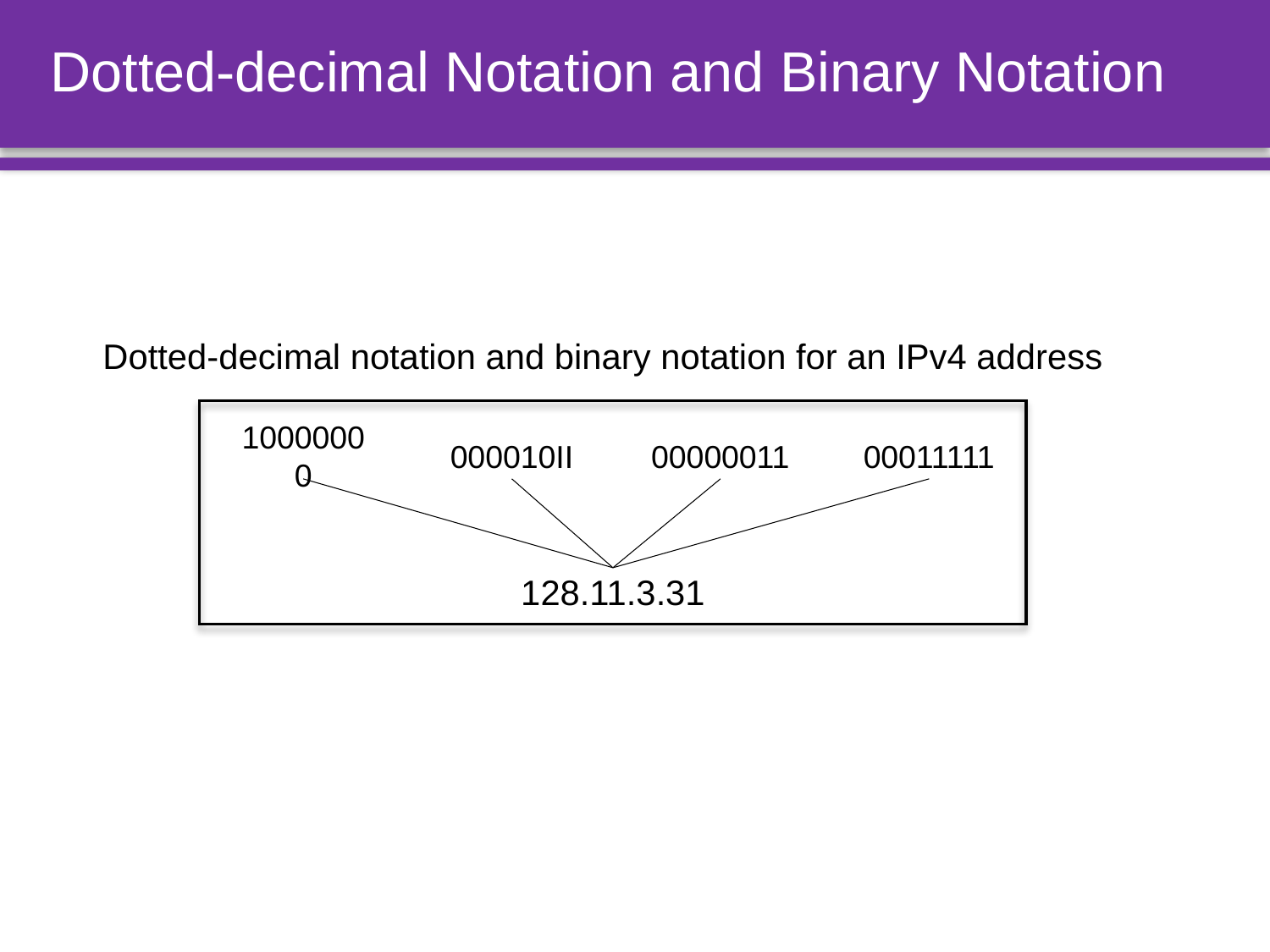

# Dotted-decimal Notation and Binary Notation
Dotted-decimal notation and binary notation for an IPv4 address

00011111
10000000
000010II
00000011
128.11.3.31